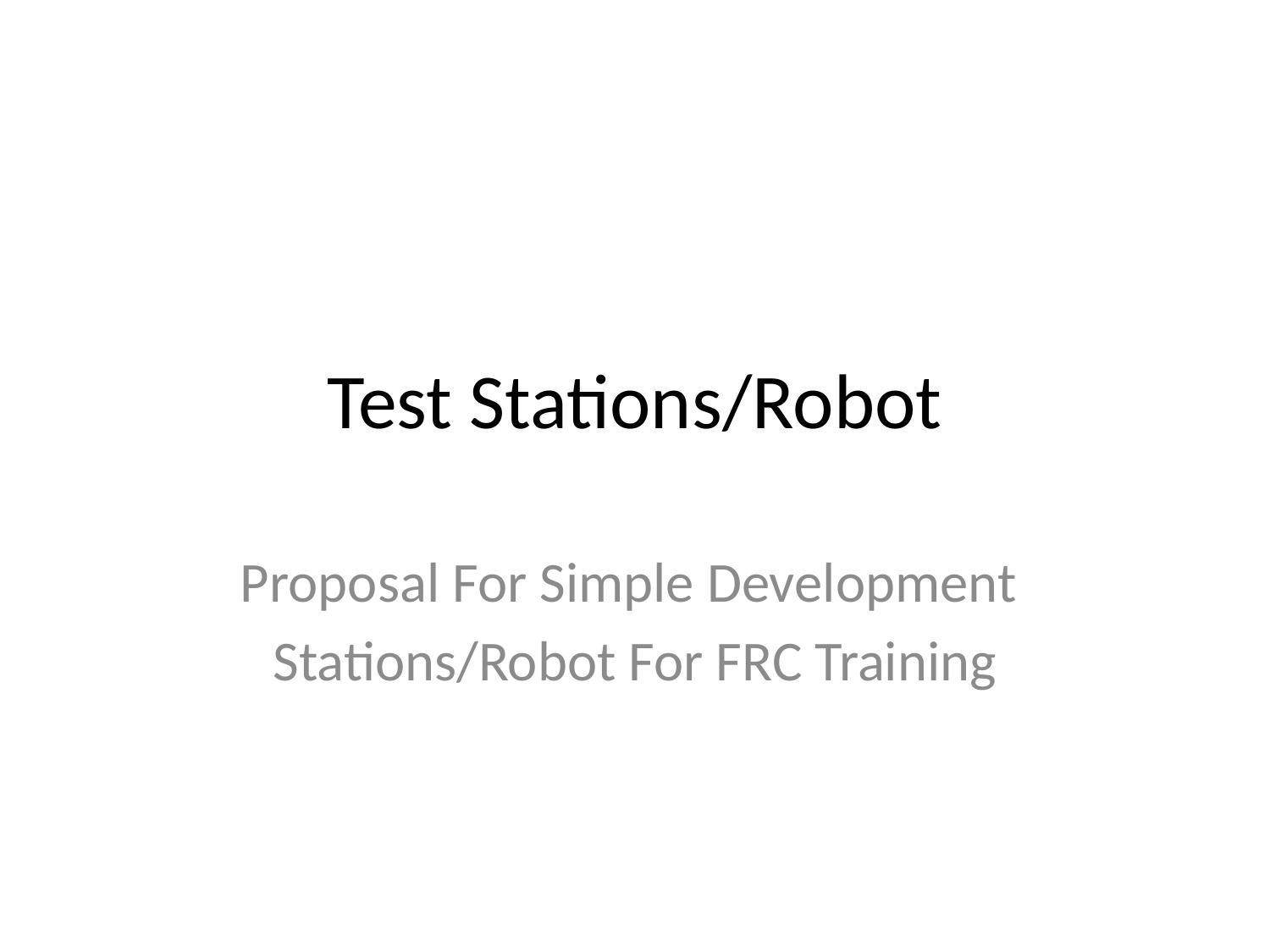

# Test Stations/Robot
Proposal For Simple Development
Stations/Robot For FRC Training